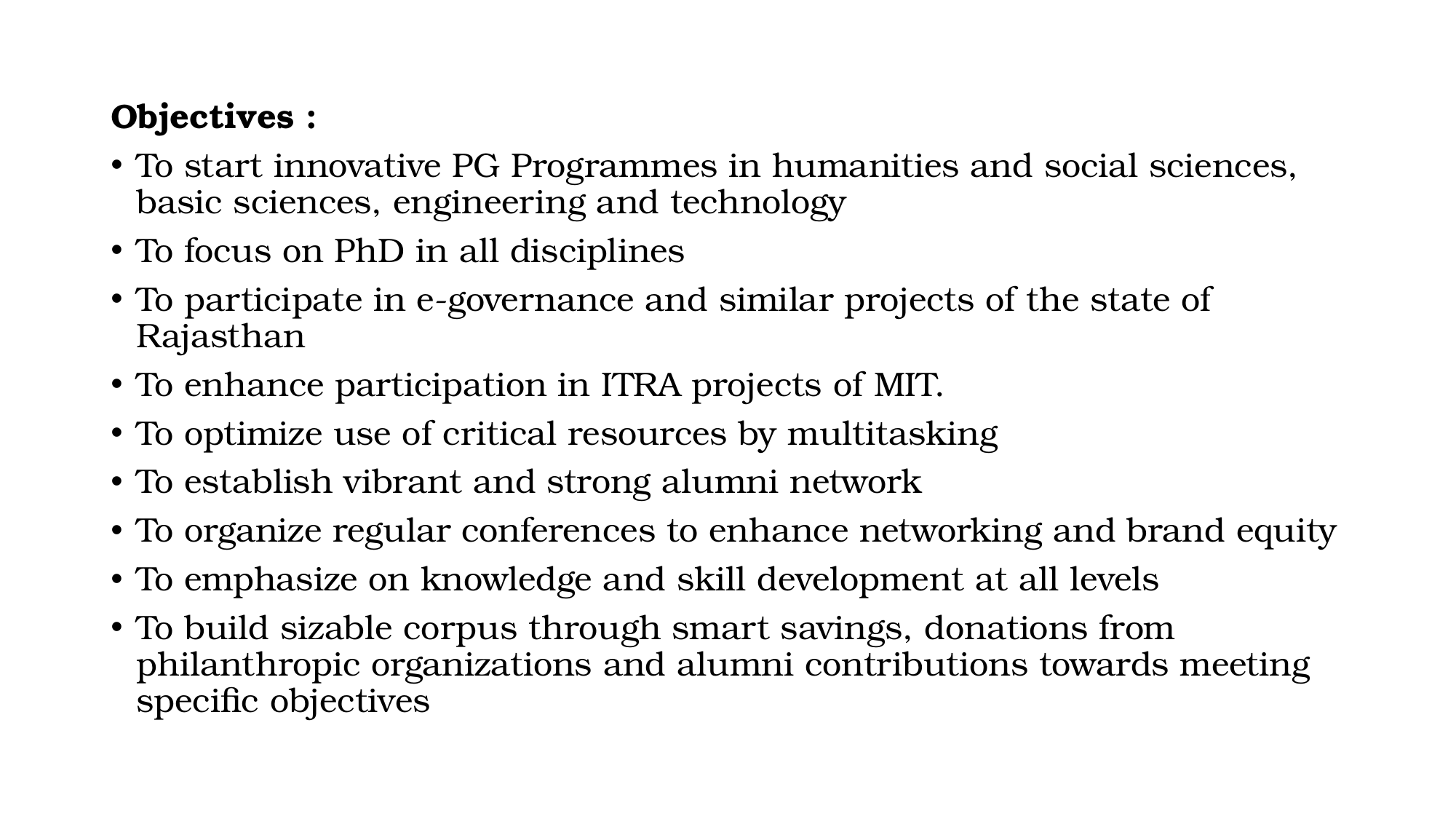

Objectives :
To start innovative PG Programmes in humanities and social sciences, basic sciences, engineering and technology
To focus on PhD in all disciplines
To participate in e-governance and similar projects of the state of Rajasthan
To enhance participation in ITRA projects of MIT.
To optimize use of critical resources by multitasking
To establish vibrant and strong alumni network
To organize regular conferences to enhance networking and brand equity
To emphasize on knowledge and skill development at all levels
To build sizable corpus through smart savings, donations from philanthropic organizations and alumni contributions towards meeting specific objectives